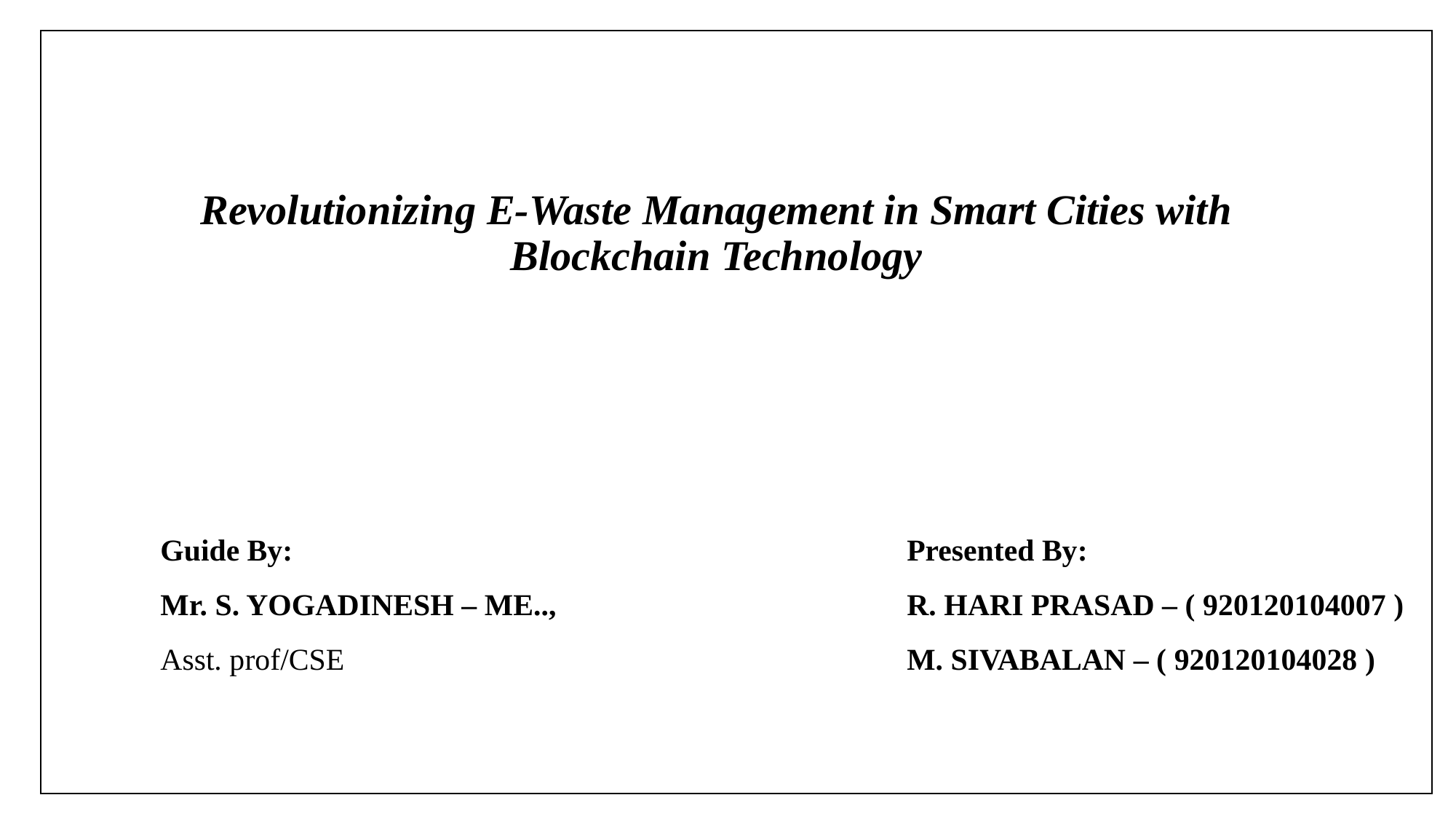

# Revolutionizing E-Waste Management in Smart Cities with Blockchain Technology

	Guide By: 					            Presented By:
	Mr. S. YOGADINESH – ME..,			            R. HARI PRASAD – ( 920120104007 )
	Asst. prof/CSE			             		            M. SIVABALAN – ( 920120104028 )